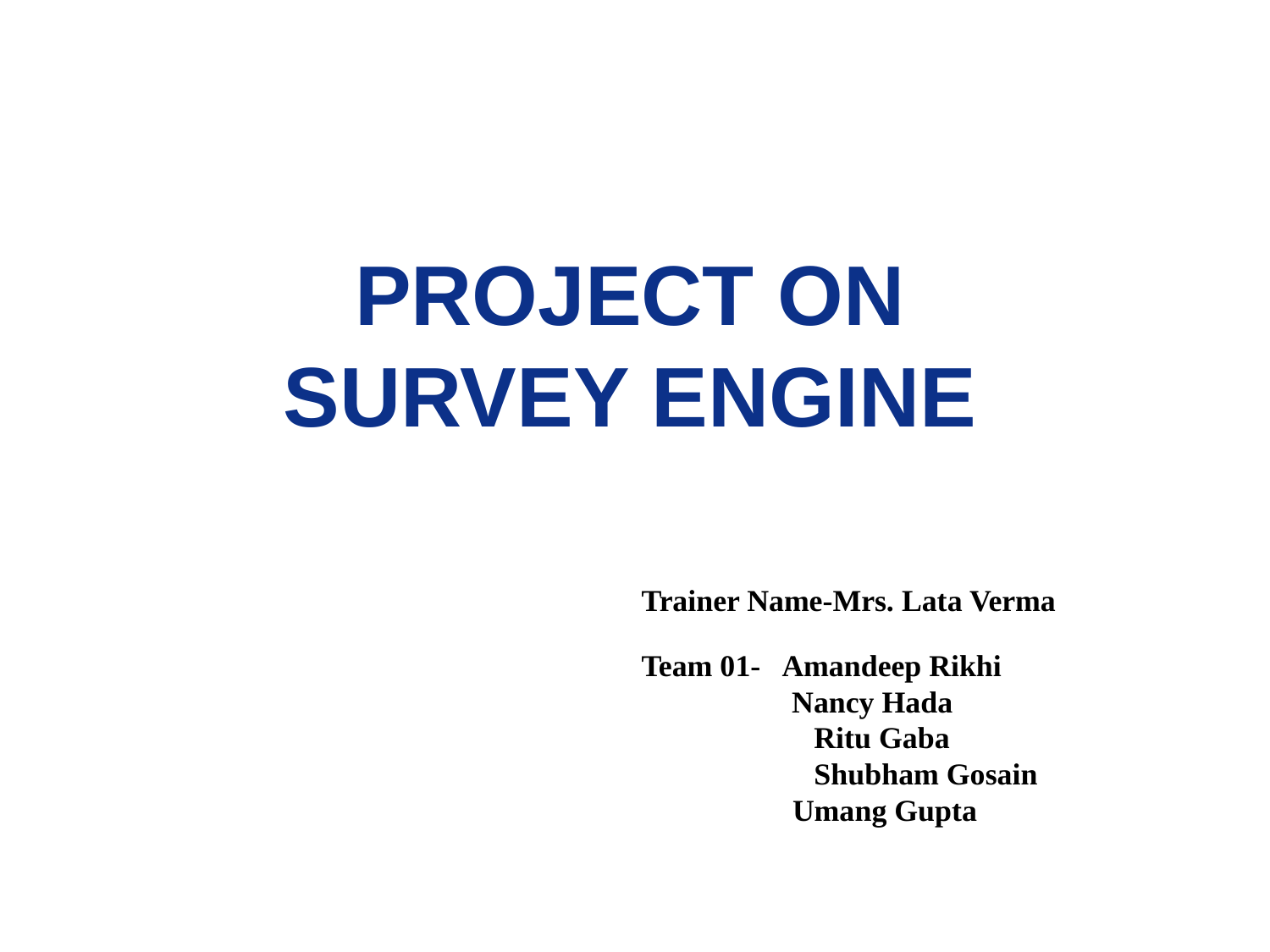

# Project on SURVEY ENGINE

Trainer Name-Mrs. Lata Verma

Team 01-   Amandeep Rikhi
	  Nancy Hada
	      Ritu Gaba
	      Shubham Gosain
             Umang Gupta